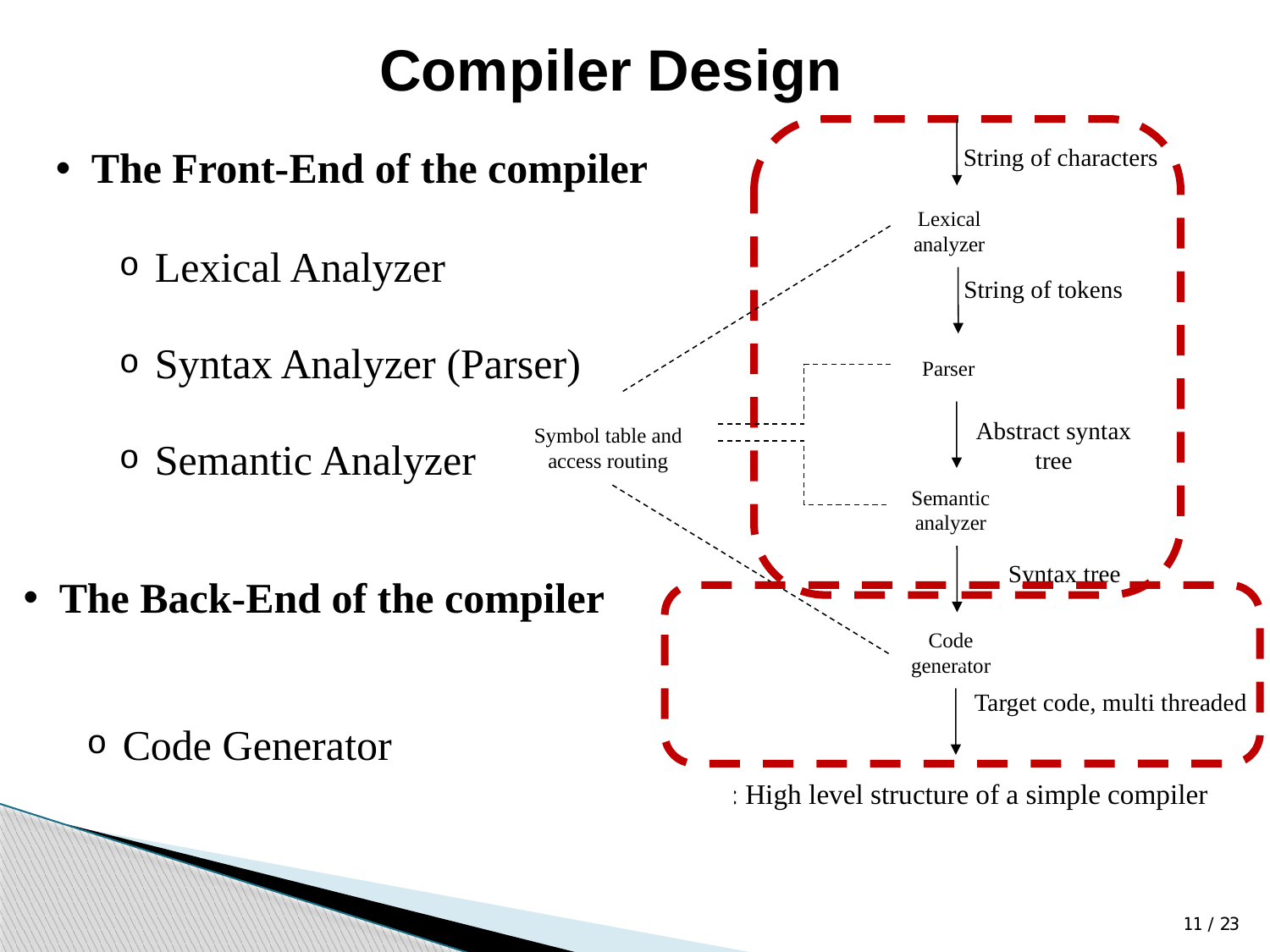

# Compiler Design

String of characters
The Front-End of the compiler
Lexical Analyzer
Syntax Analyzer (Parser)
Semantic Analyzer

Lexical
analyzer
String of tokens
Parser
Abstract syntax tree
Symbol table and
access routing
Semantic
analyzer
Syntax tree
The Back-End of the compiler
Code Generator
`
Code
generator
Target code, multi threaded

Fig. 4: High level structure of a simple compiler
23 / 11